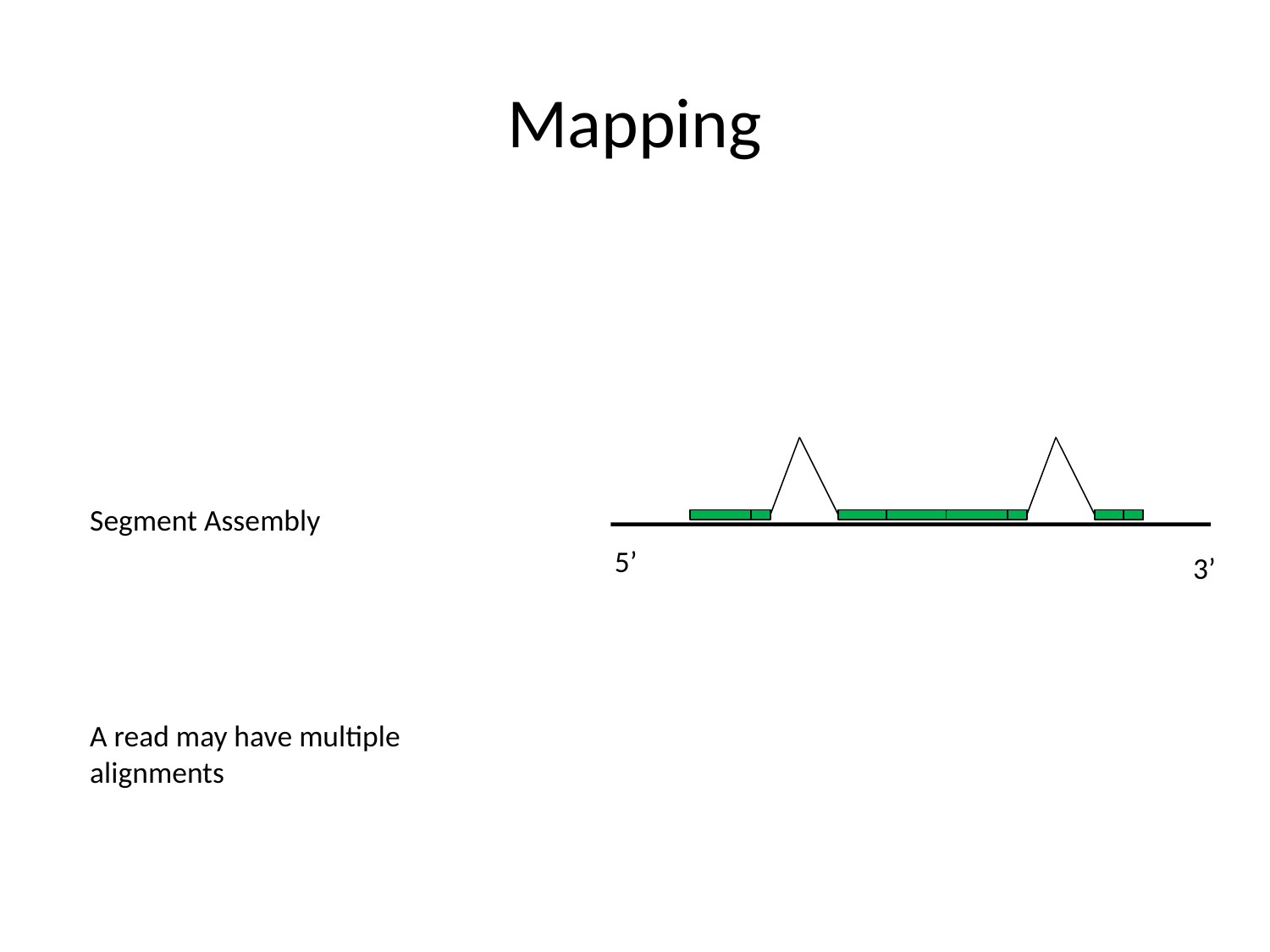

Mapping

Segment Assembly

A read may have multiple alignments

5’
3’